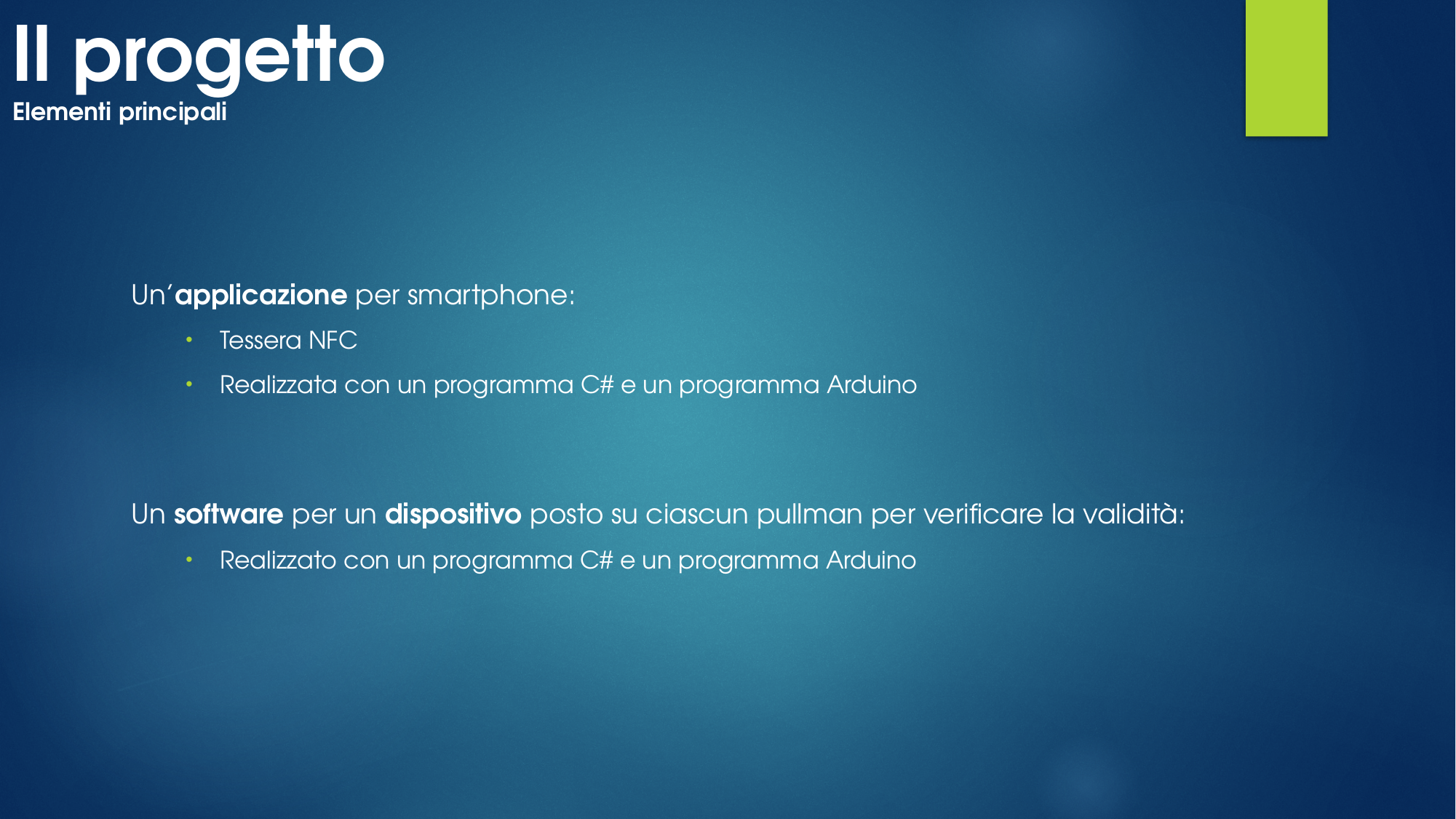

Il progetto
Elementi principali
Un’applicazione per smartphone:
Tessera NFC
Realizzata con un programma C# e un programma Arduino
Un software per un dispositivo posto su ciascun pullman per verificare la validità:
Realizzato con un programma C# e un programma Arduino